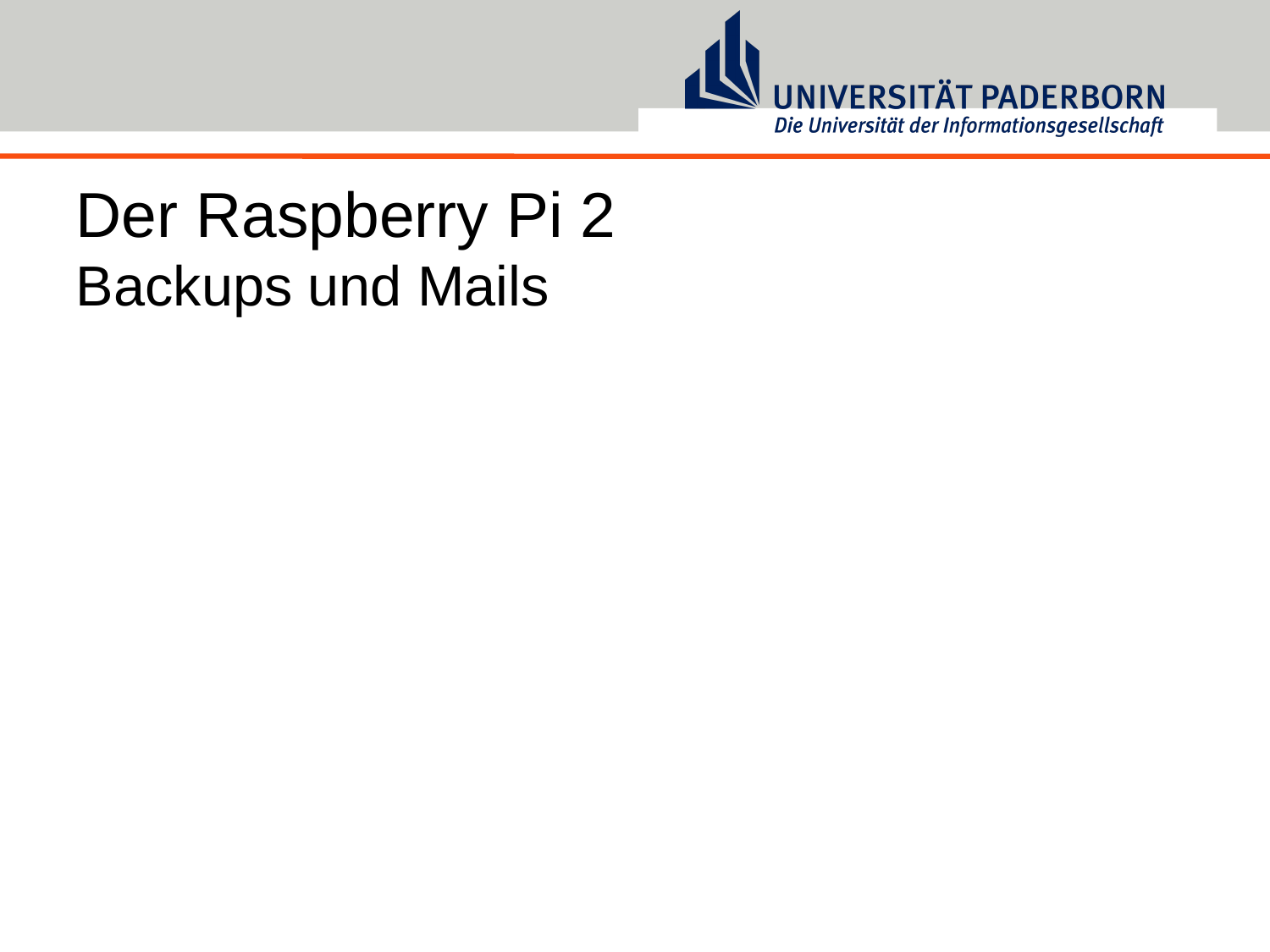

# Der Raspberry Pi 2 Backups und Mails